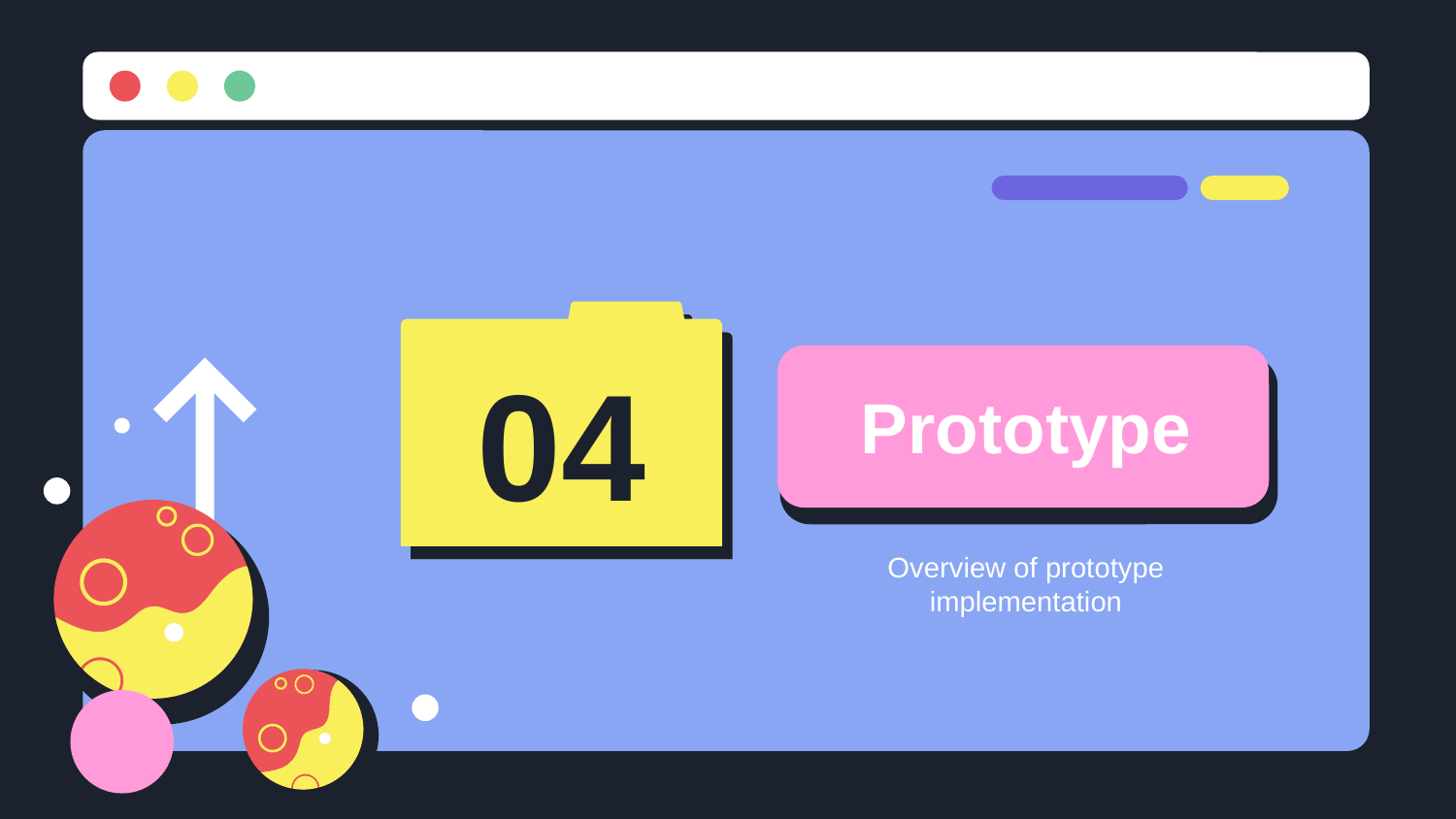

# Prototype
04

Overview of prototype implementation